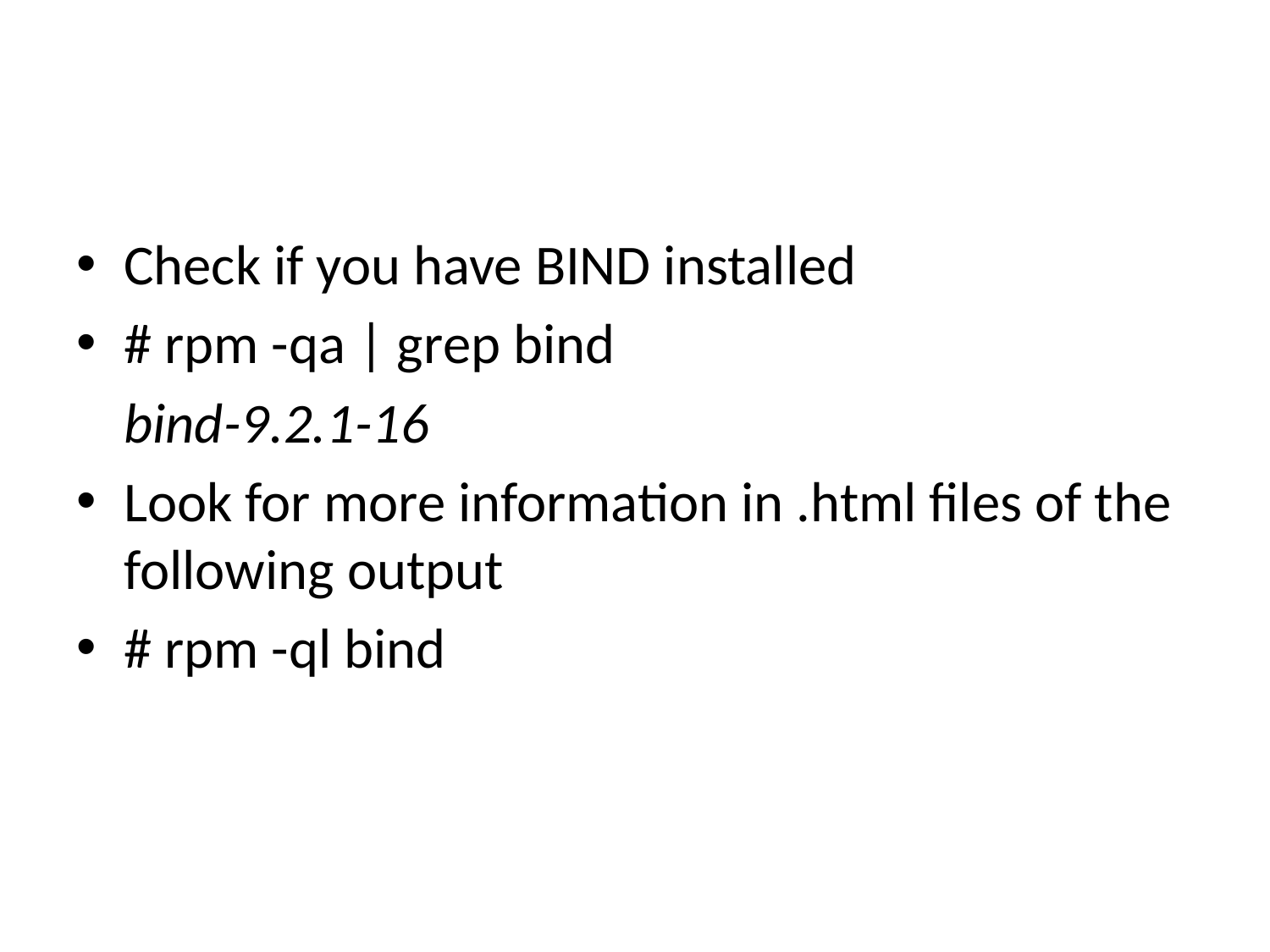

#
Check if you have BIND installed
# rpm -qa | grep bind
	bind-9.2.1-16
Look for more information in .html files of the following output
# rpm -ql bind